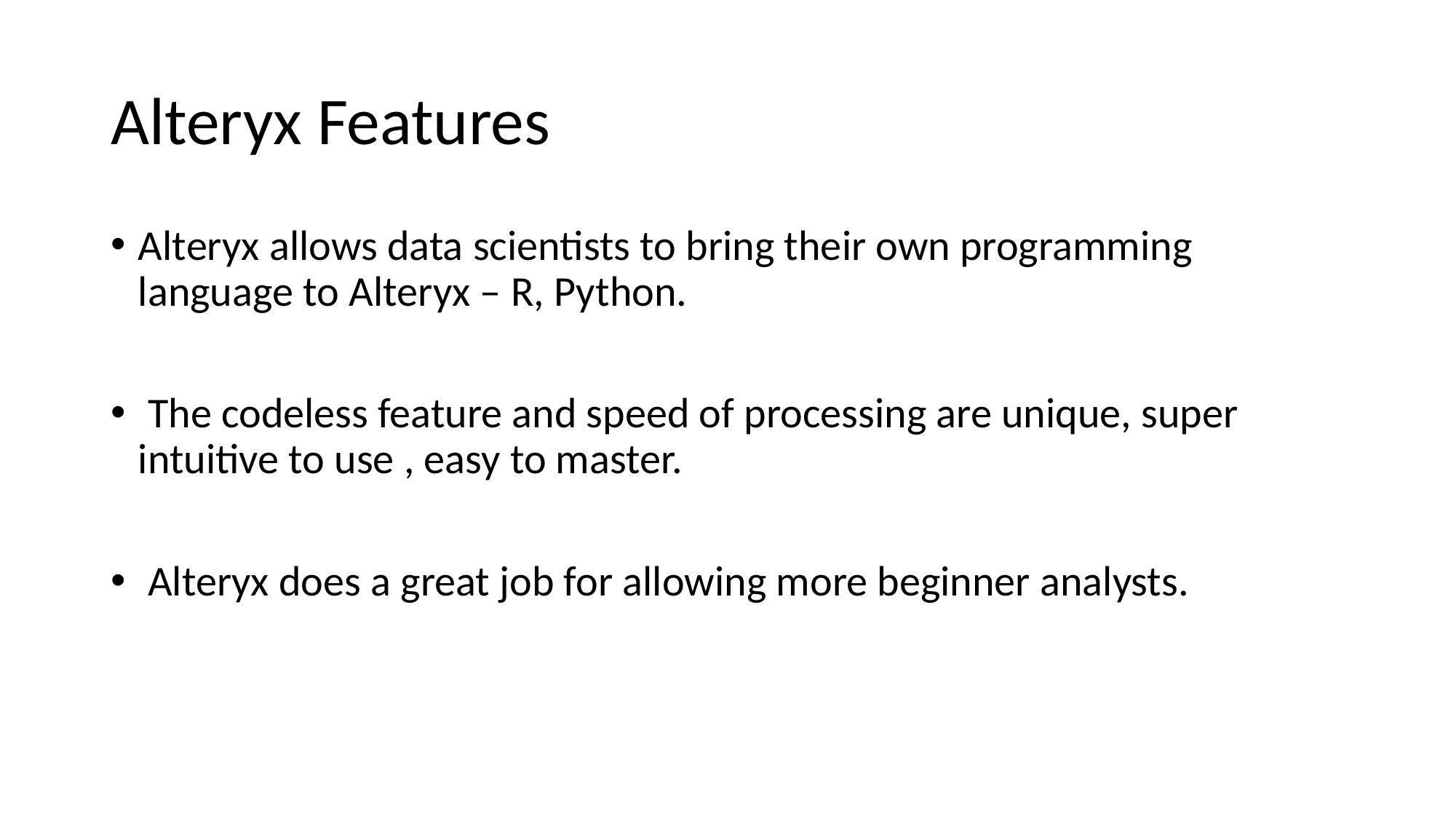

# Alteryx Features
Alteryx allows data scientists to bring their own programming language to Alteryx – R, Python.

 The codeless feature and speed of processing are unique, super intuitive to use , easy to master.

 Alteryx does a great job for allowing more beginner analysts.